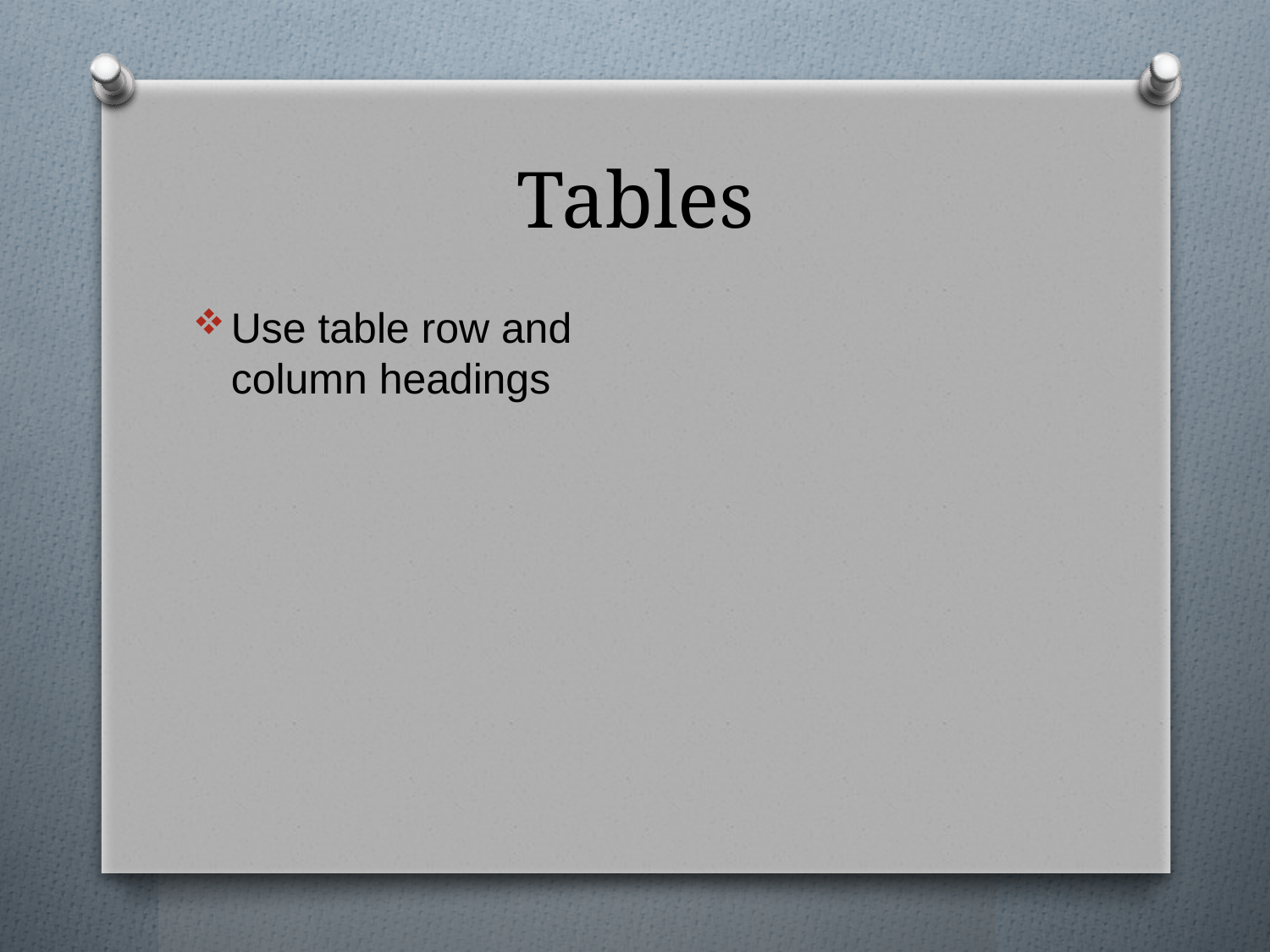

# Tables

Use table row and column headings